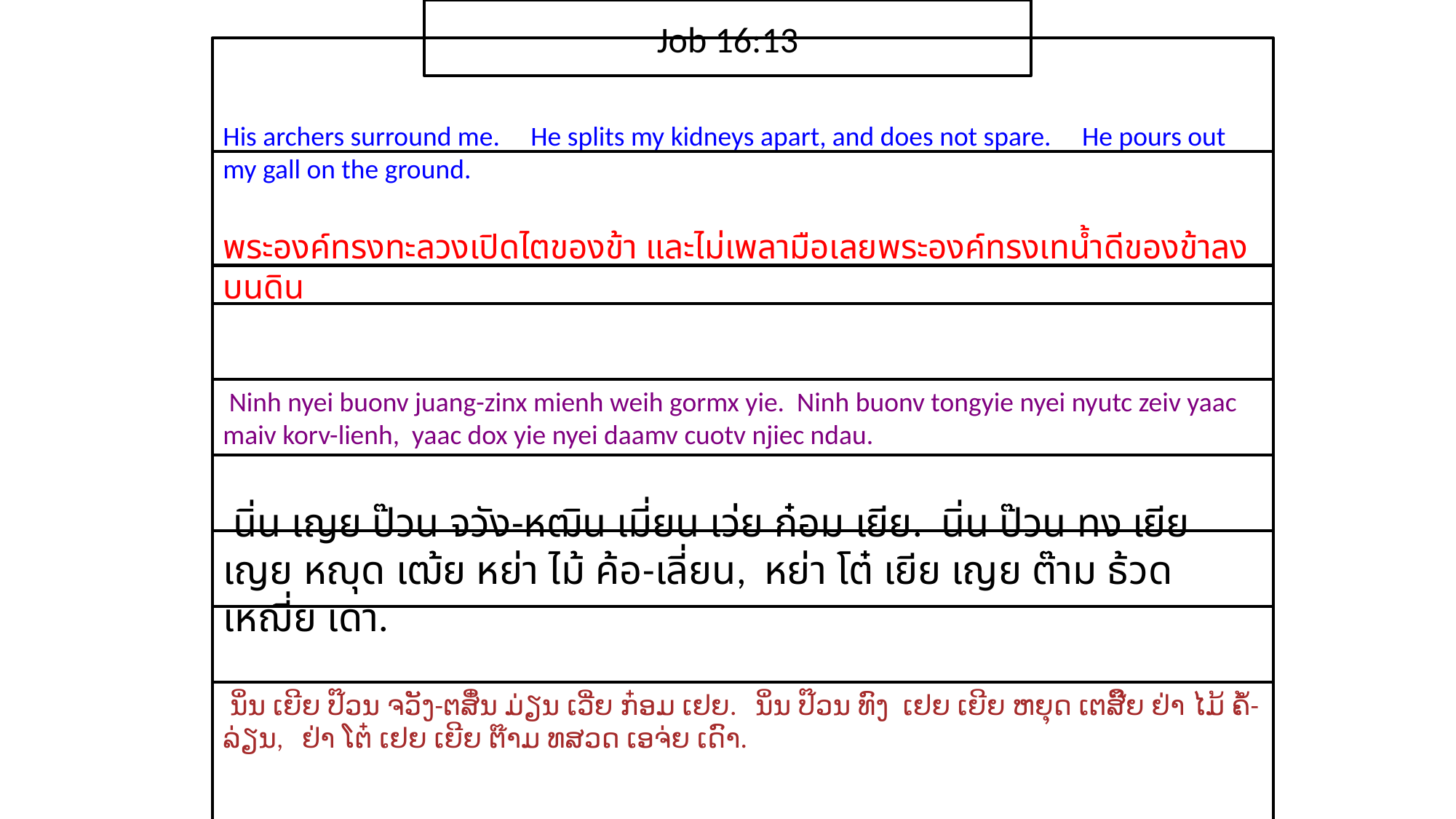

Job 16:13
His archers surround me.     He splits my kidneys apart, and does not spare.     He pours out my gall on the ground.
​พระ​องค์​ทรง​ทะลวง​เปิด​ไต​ของ​ข้า และ​ไม่​เพลา​มือ​เลย​พระ​องค์​ทรง​เท​น้ำดี​ของ​ข้า​ลง​บน​ดิน
 Ninh nyei buonv juang-zinx mienh weih gormx yie.  Ninh buonv tongyie nyei nyutc zeiv yaac maiv korv-lienh,  yaac dox yie nyei daamv cuotv njiec ndau.
 นิ่น เญย ป๊วน จวัง-หฒิน เมี่ยน เว่ย ก๋อม เยีย.  นิ่น ป๊วน ทง เยีย เญย หญุด เฒ้ย หย่า ไม้ ค้อ-เลี่ยน,  หย่า โต๋ เยีย เญย ต๊าม ธ้วด เหฌี่ย เดา.
 ນິ່ນ ເຍີຍ ປ໊ວນ ຈວັງ-ຕສິ໋ນ ມ່ຽນ ເວີ່ຍ ກ໋ອມ ເຢຍ.   ນິ່ນ ປ໊ວນ ທົງ  ເຢຍ ເຍີຍ ຫຍຸດ ເຕສີ໊ຍ ຢ່າ ໄມ້ ຄໍ້-ລ່ຽນ,   ຢ່າ ໂຕ໋ ເຢຍ ເຍີຍ ຕ໊າມ ທສວດ ເອຈ່ຍ ເດົາ.